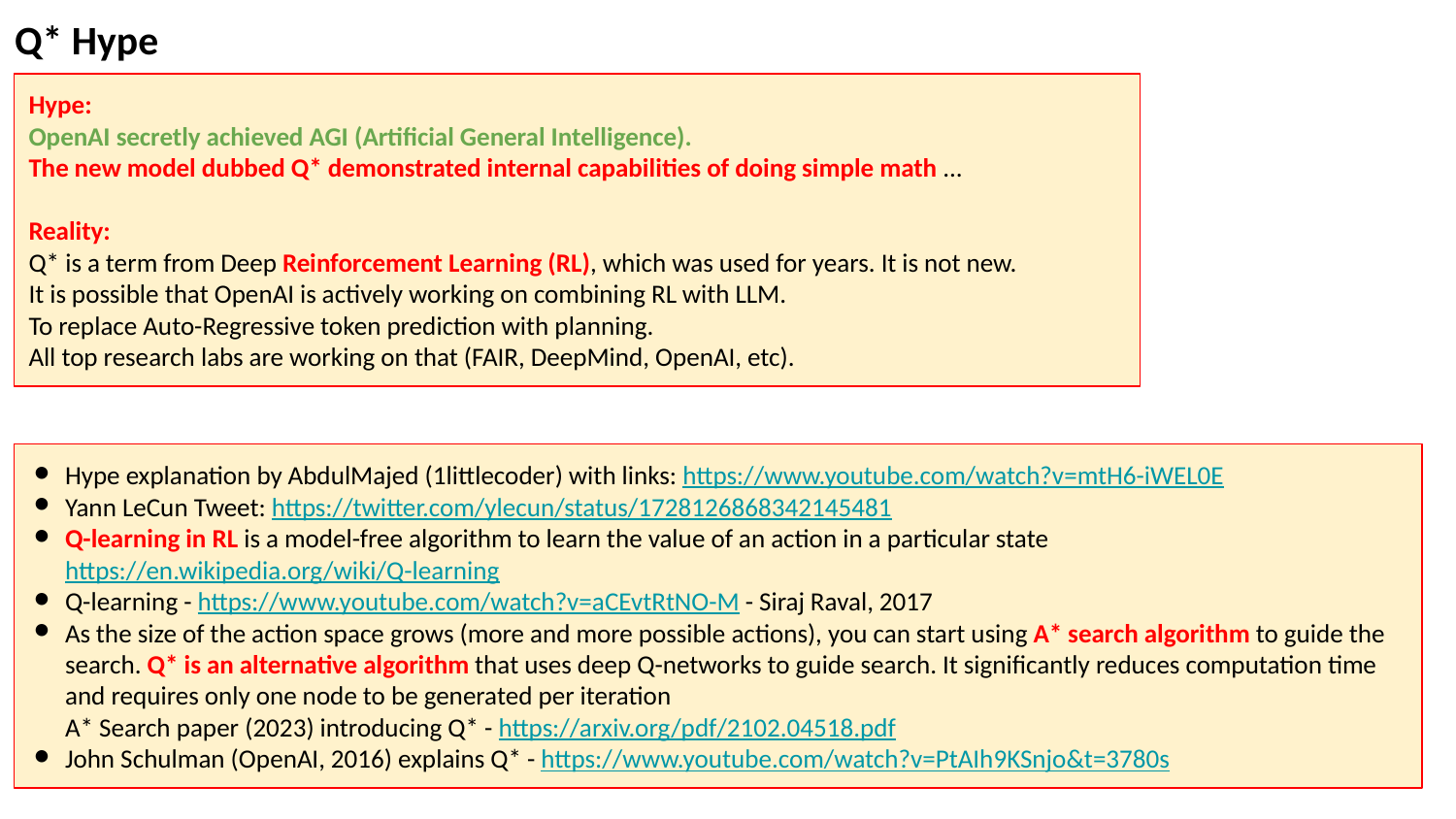

Q* Hype
Hype:
OpenAI secretly achieved AGI (Artificial General Intelligence).
The new model dubbed Q* demonstrated internal capabilities of doing simple math ...

Reality:
Q* is a term from Deep Reinforcement Learning (RL), which was used for years. It is not new.
It is possible that OpenAI is actively working on combining RL with LLM.
To replace Auto-Regressive token prediction with planning.
All top research labs are working on that (FAIR, DeepMind, OpenAI, etc).
Hype explanation by AbdulMajed (1littlecoder) with links: https://www.youtube.com/watch?v=mtH6-iWEL0E
Yann LeCun Tweet: https://twitter.com/ylecun/status/1728126868342145481
Q-learning in RL is a model-free algorithm to learn the value of an action in a particular state
https://en.wikipedia.org/wiki/Q-learning
Q-learning - https://www.youtube.com/watch?v=aCEvtRtNO-M - Siraj Raval, 2017
As the size of the action space grows (more and more possible actions), you can start using A* search algorithm to guide the search. Q* is an alternative algorithm that uses deep Q-networks to guide search. It significantly reduces computation time and requires only one node to be generated per iteration
A* Search paper (2023) introducing Q* - https://arxiv.org/pdf/2102.04518.pdf
John Schulman (OpenAI, 2016) explains Q* - https://www.youtube.com/watch?v=PtAIh9KSnjo&t=3780s